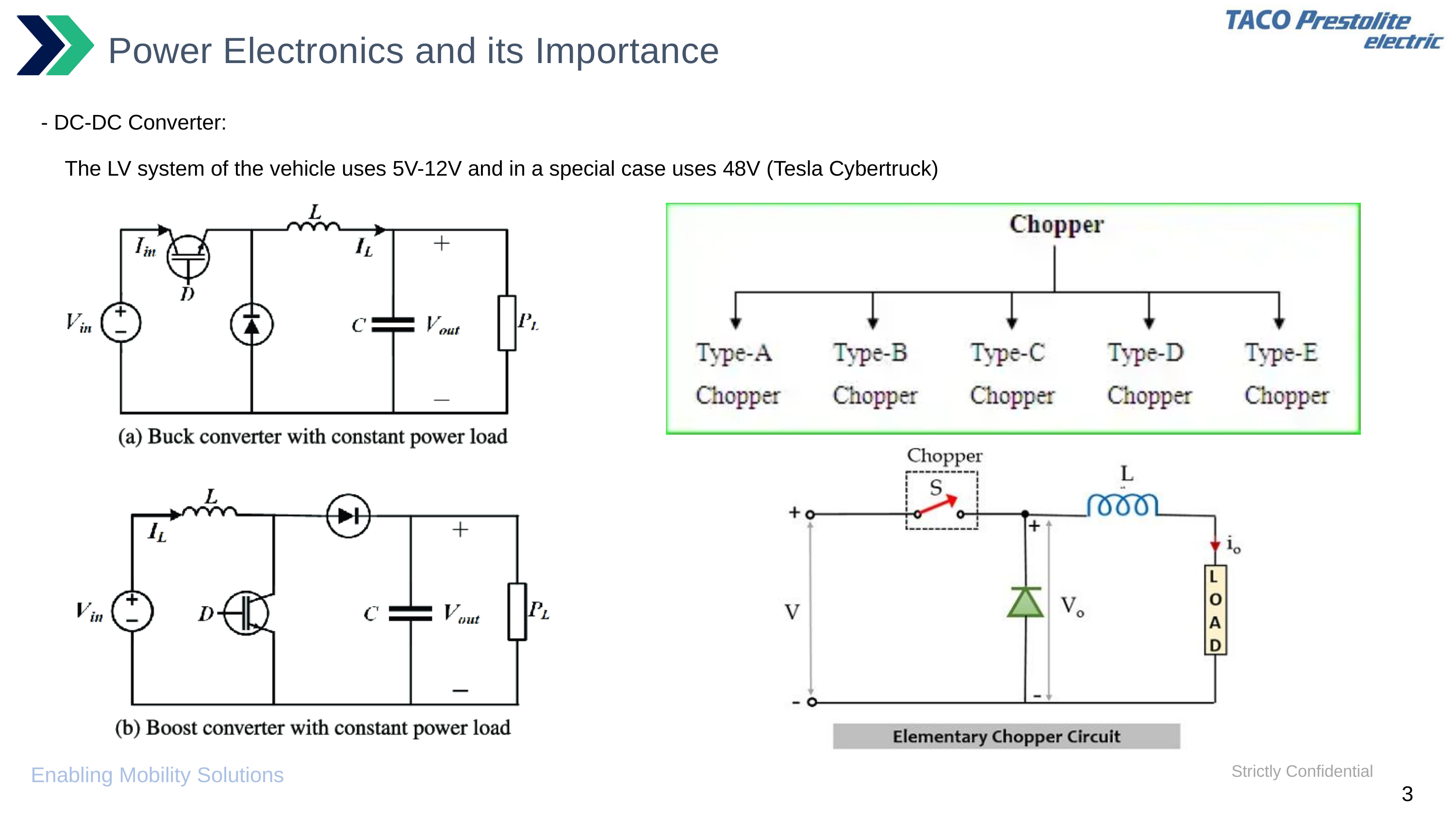

Power Electronics and its Importance
- DC-DC Converter:

    The LV system of the vehicle uses 5V-12V and in a special case uses 48V (Tesla Cybertruck)

Strictly Confidential
Enabling Mobility Solutions
3